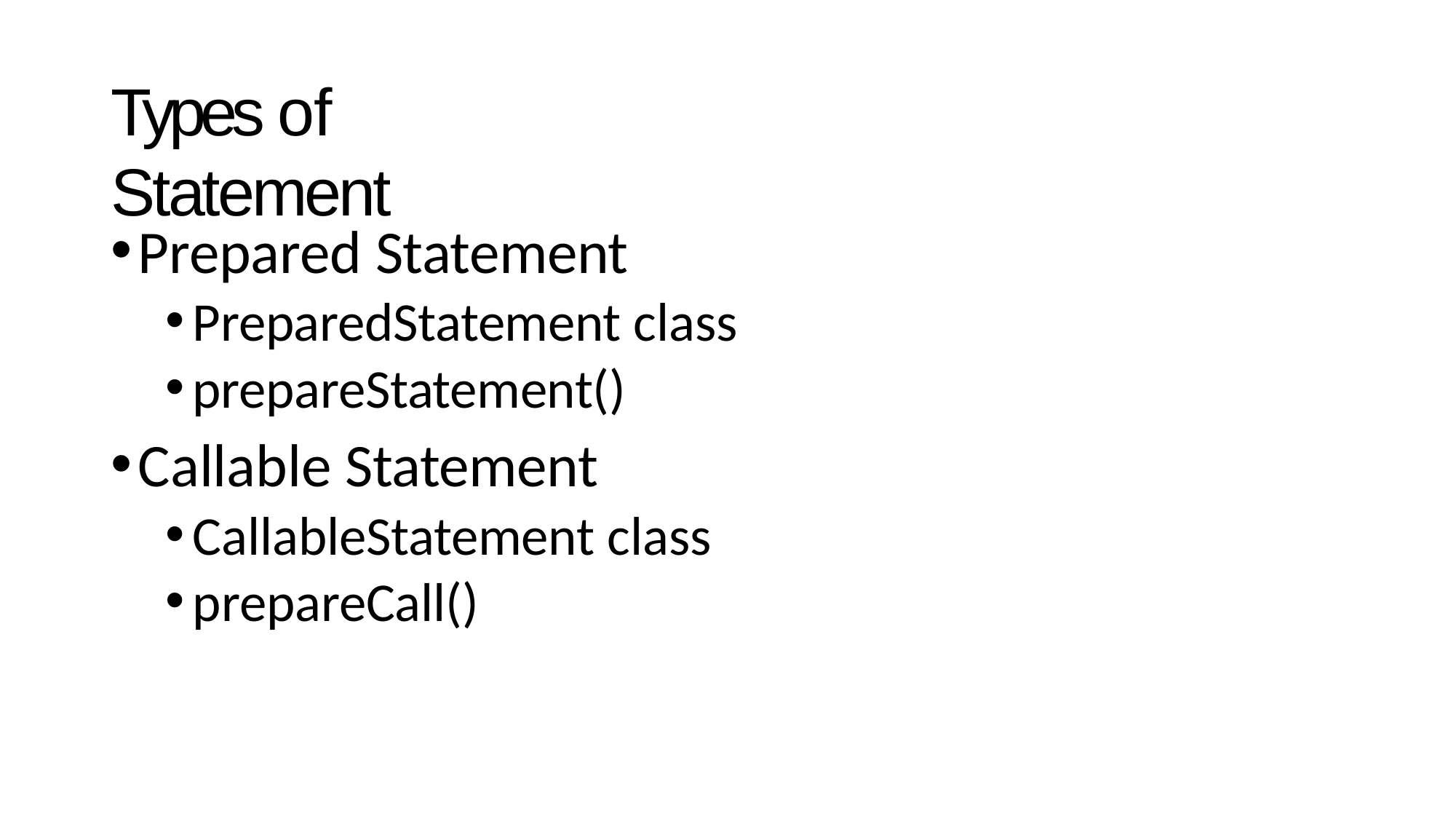

# Types of Statement
Prepared Statement
PreparedStatement class
prepareStatement()
Callable Statement
CallableStatement class
prepareCall()